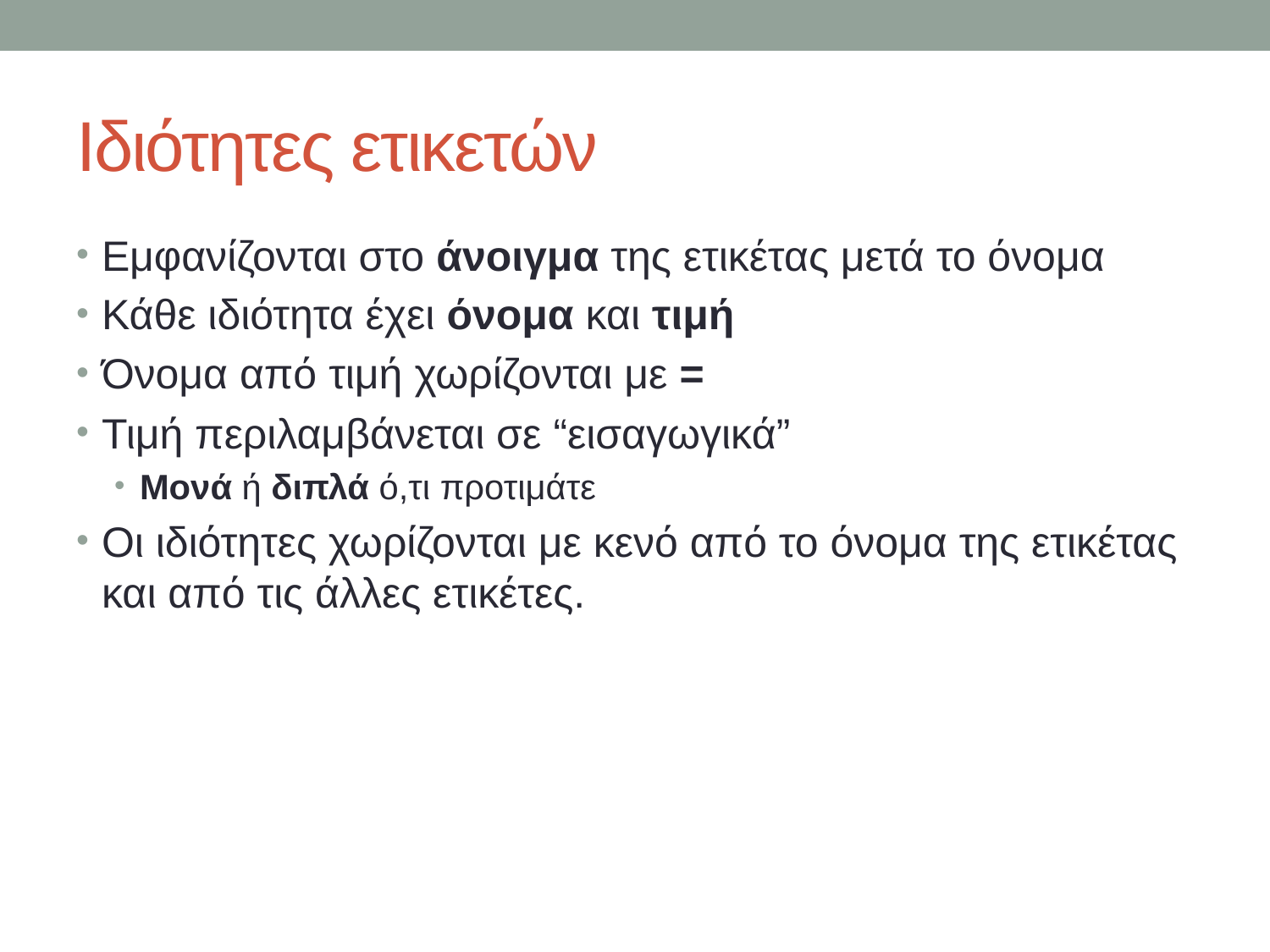

# Ιδιότητες ετικετών
Εμφανίζονται στο άνοιγμα της ετικέτας μετά το όνομα
Κάθε ιδιότητα έχει όνομα και τιμή
Όνομα από τιμή χωρίζονται με =
Τιμή περιλαμβάνεται σε “εισαγωγικά”
Μονά ή διπλά ό,τι προτιμάτε
Οι ιδιότητες χωρίζονται με κενό από το όνομα της ετικέτας και από τις άλλες ετικέτες.